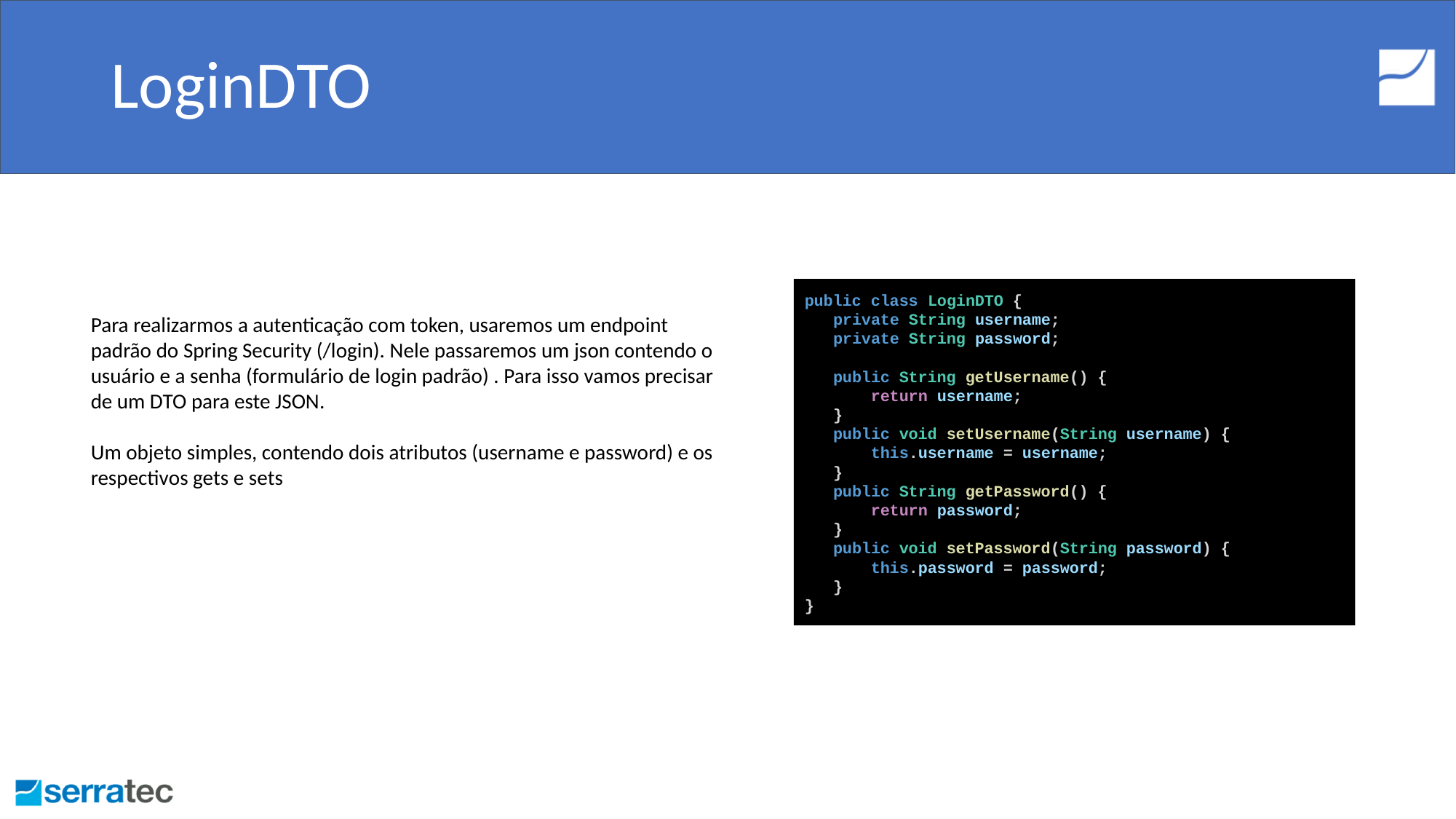

# LoginDTO
public class LoginDTO {
   private String username;
   private String password;

   public String getUsername() {
       return username;
   }
   public void setUsername(String username) {
       this.username = username;
   }
   public String getPassword() {
       return password;
   }
   public void setPassword(String password) {
       this.password = password;
   }
}
Para realizarmos a autenticação com token, usaremos um endpoint padrão do Spring Security (/login). Nele passaremos um json contendo o usuário e a senha (formulário de login padrão) . Para isso vamos precisar de um DTO para este JSON.

Um objeto simples, contendo dois atributos (username e password) e os respectivos gets e sets